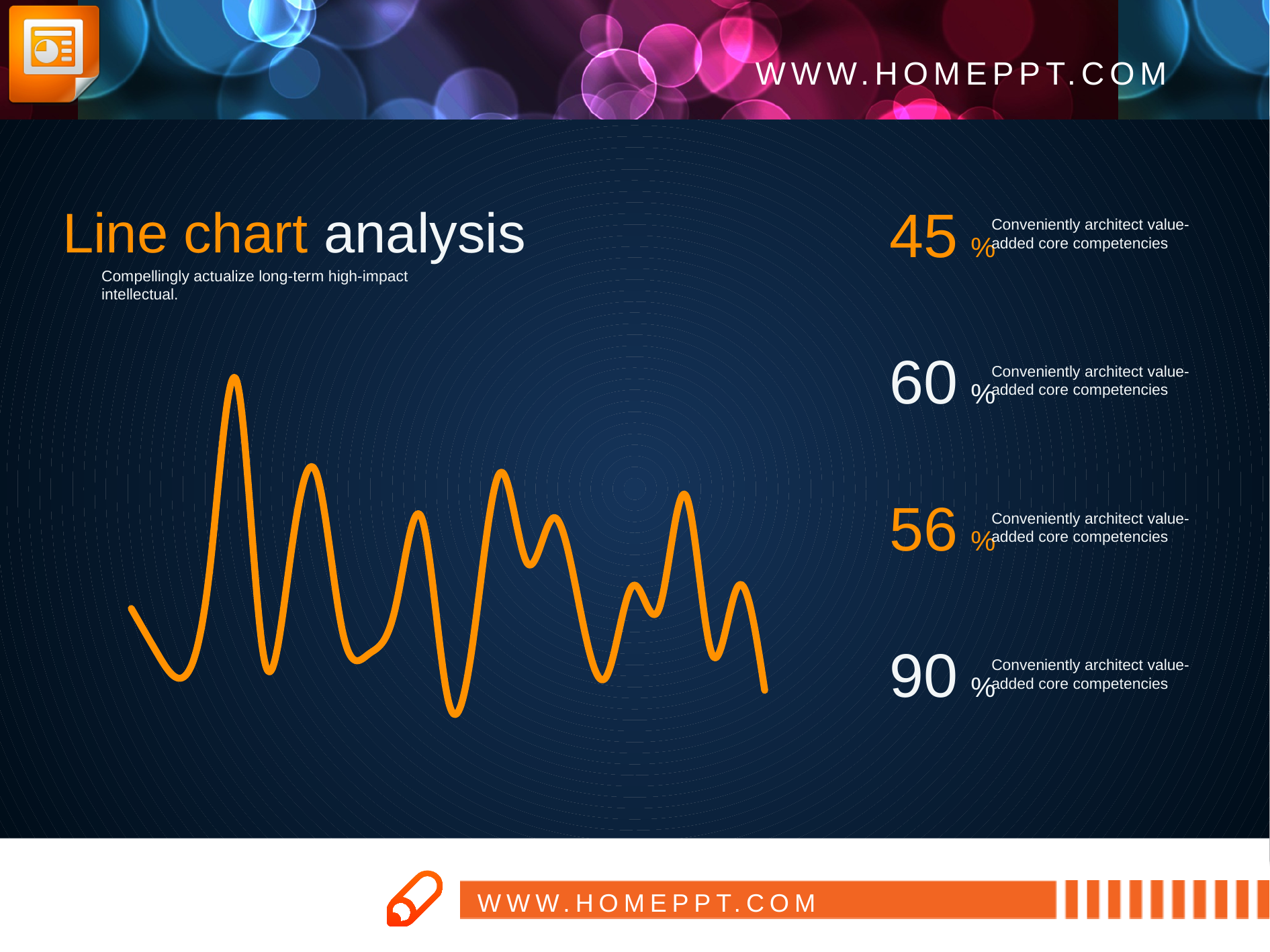

45 %
Line chart analysis
Conveniently architect value-added core competencies
Compellingly actualize long-term high-impact intellectual.

### Chart

| Category | Series 1 |
|---|---|
| BV | 3.0 |
| MN | 2.0 |
| HN | 1.5 |
| TG | 4.0 |
| QR | 8.0 |
| PL | 2.0 |
| UH | 4.0 |
| UT | 6.0 |
| JH | 2.5 |
| LK | 2.0 |
| PL | 3.0 |
| AS | 5.0 |
| DF | 1.0 |
| CD | 2.5 |
| XV | 6.0 |
| CN | 4.0 |
| PT | 5.0 |
| JE | 3.0 |
| AS | 1.5 |
| GD | 3.5 |
| AR | 3.0 |
| UC | 5.5 |
| BN | 2.0 |
| MX | 3.5 |
| XI | 1.2 |
60 %
Conveniently architect value-added core competencies
56 %
Conveniently architect value-added core competencies
90 %
Conveniently architect value-added core competencies